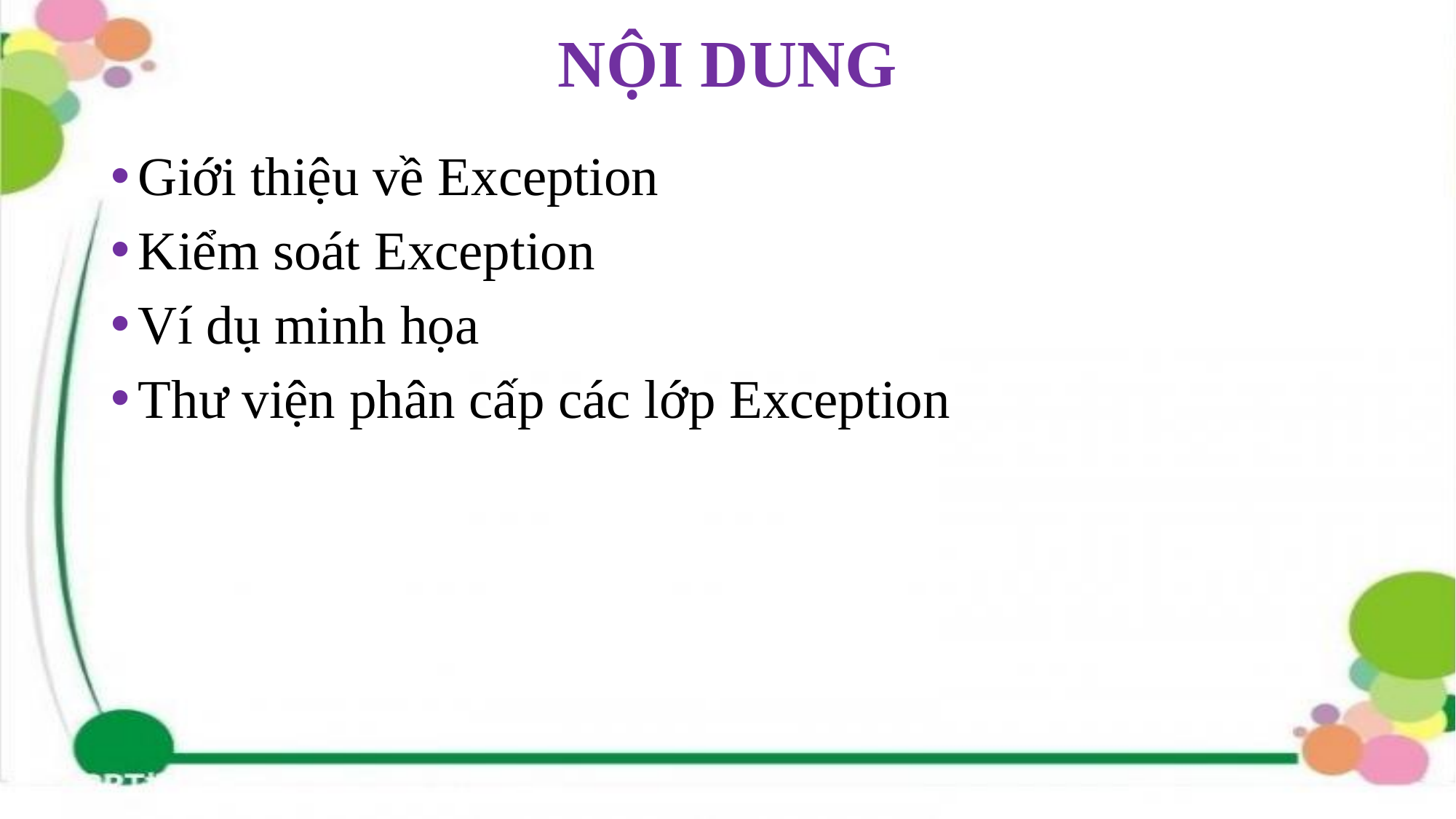

# NỘI DUNG
Giới thiệu về Exception
Kiểm soát Exception
Ví dụ minh họa
Thư viện phân cấp các lớp Exception